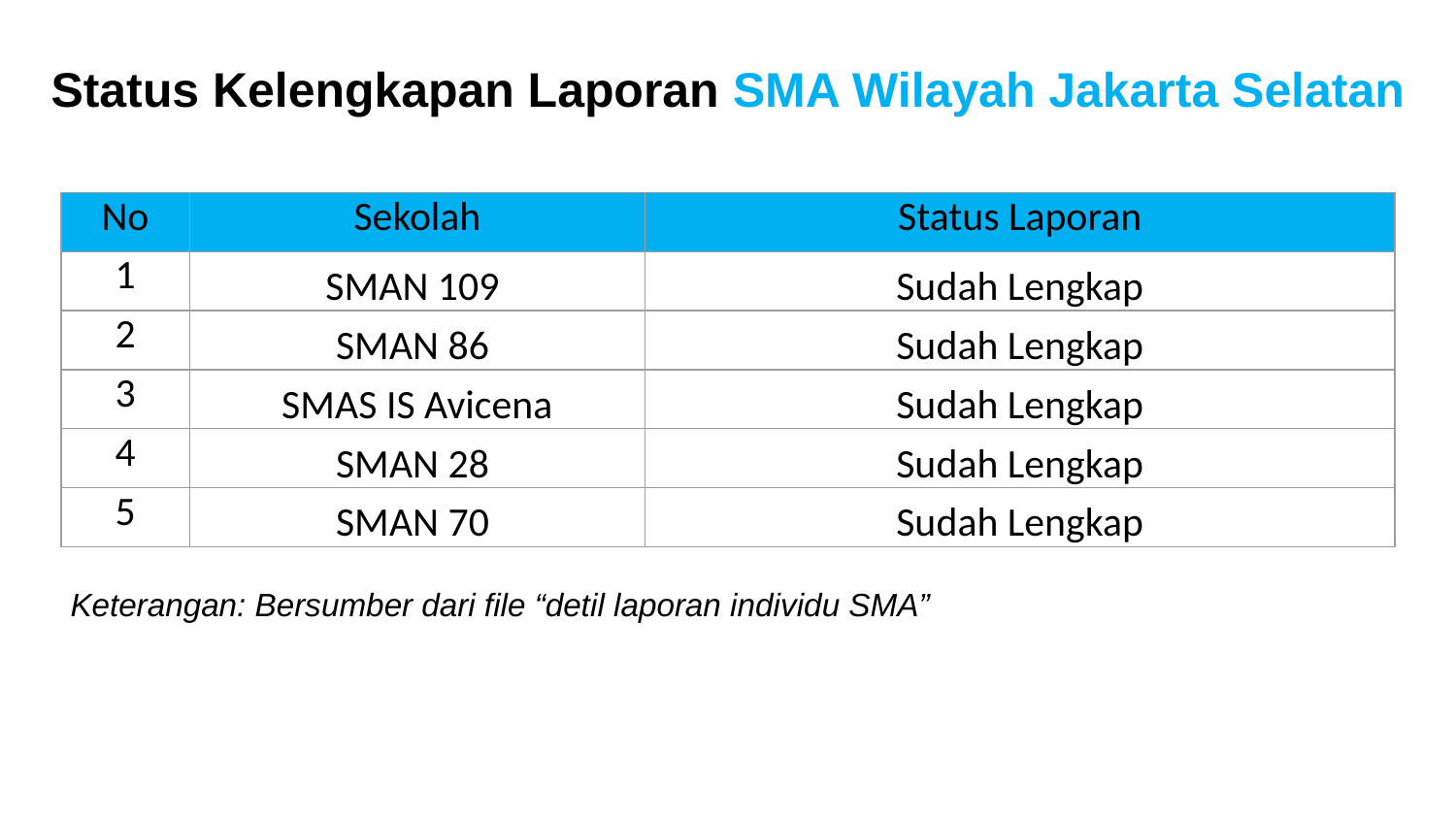

Status Kelengkapan Laporan SMA Wilayah Jakarta Selatan
| No | Sekolah | Status Laporan |
| --- | --- | --- |
| 1 | SMAN 109 | Sudah Lengkap |
| 2 | SMAN 86 | Sudah Lengkap |
| 3 | SMAS IS Avicena | Sudah Lengkap |
| 4 | SMAN 28 | Sudah Lengkap |
| 5 | SMAN 70 | Sudah Lengkap |
Keterangan: Bersumber dari file “detil laporan individu SMA”